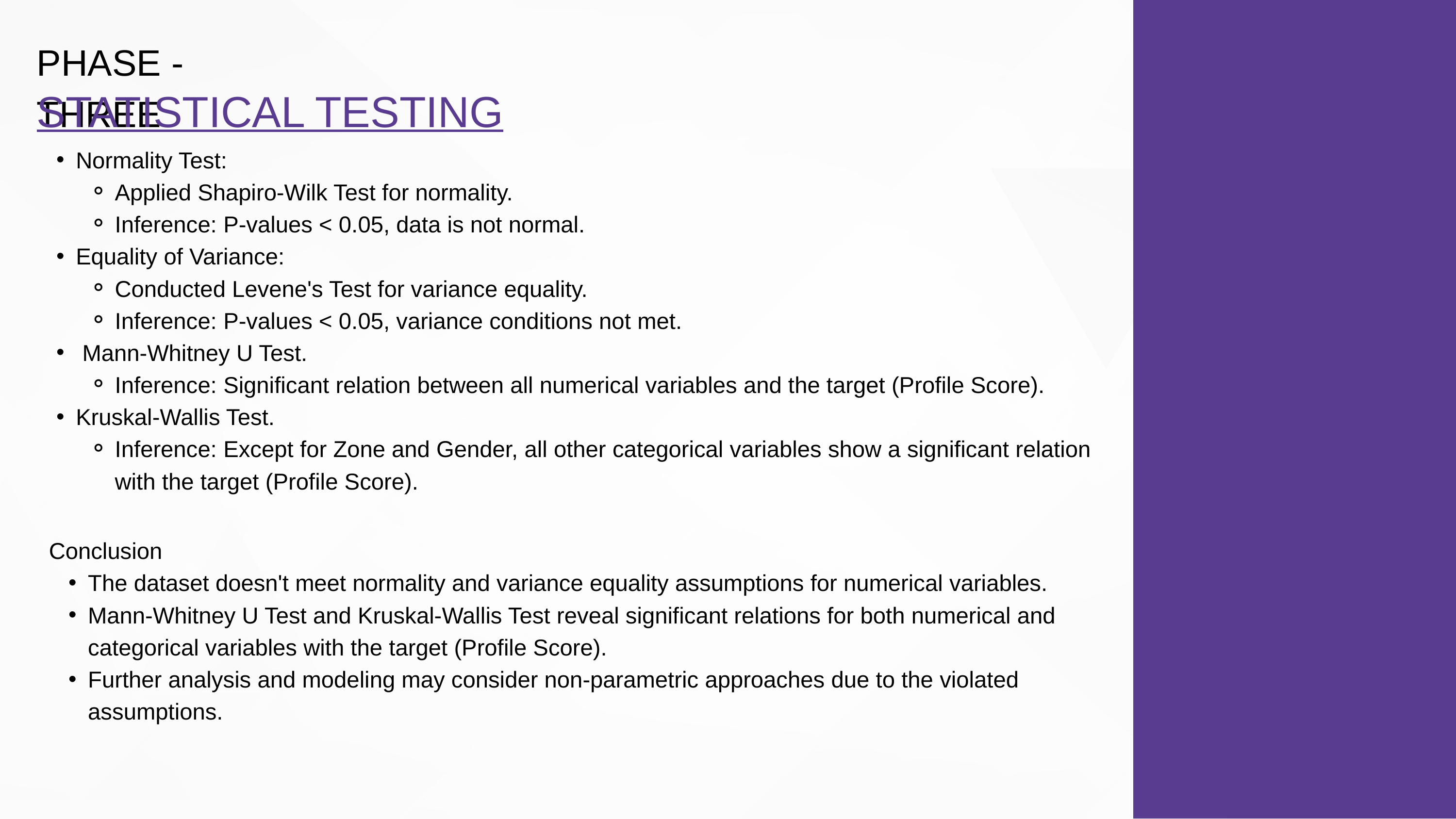

PHASE - THREE
STATISTICAL TESTING
Normality Test:
Applied Shapiro-Wilk Test for normality.
Inference: P-values < 0.05, data is not normal.
Equality of Variance:
Conducted Levene's Test for variance equality.
Inference: P-values < 0.05, variance conditions not met.
 Mann-Whitney U Test.
Inference: Significant relation between all numerical variables and the target (Profile Score).
Kruskal-Wallis Test.
Inference: Except for Zone and Gender, all other categorical variables show a significant relation with the target (Profile Score).

Conclusion
The dataset doesn't meet normality and variance equality assumptions for numerical variables.
Mann-Whitney U Test and Kruskal-Wallis Test reveal significant relations for both numerical and categorical variables with the target (Profile Score).
Further analysis and modeling may consider non-parametric approaches due to the violated assumptions.